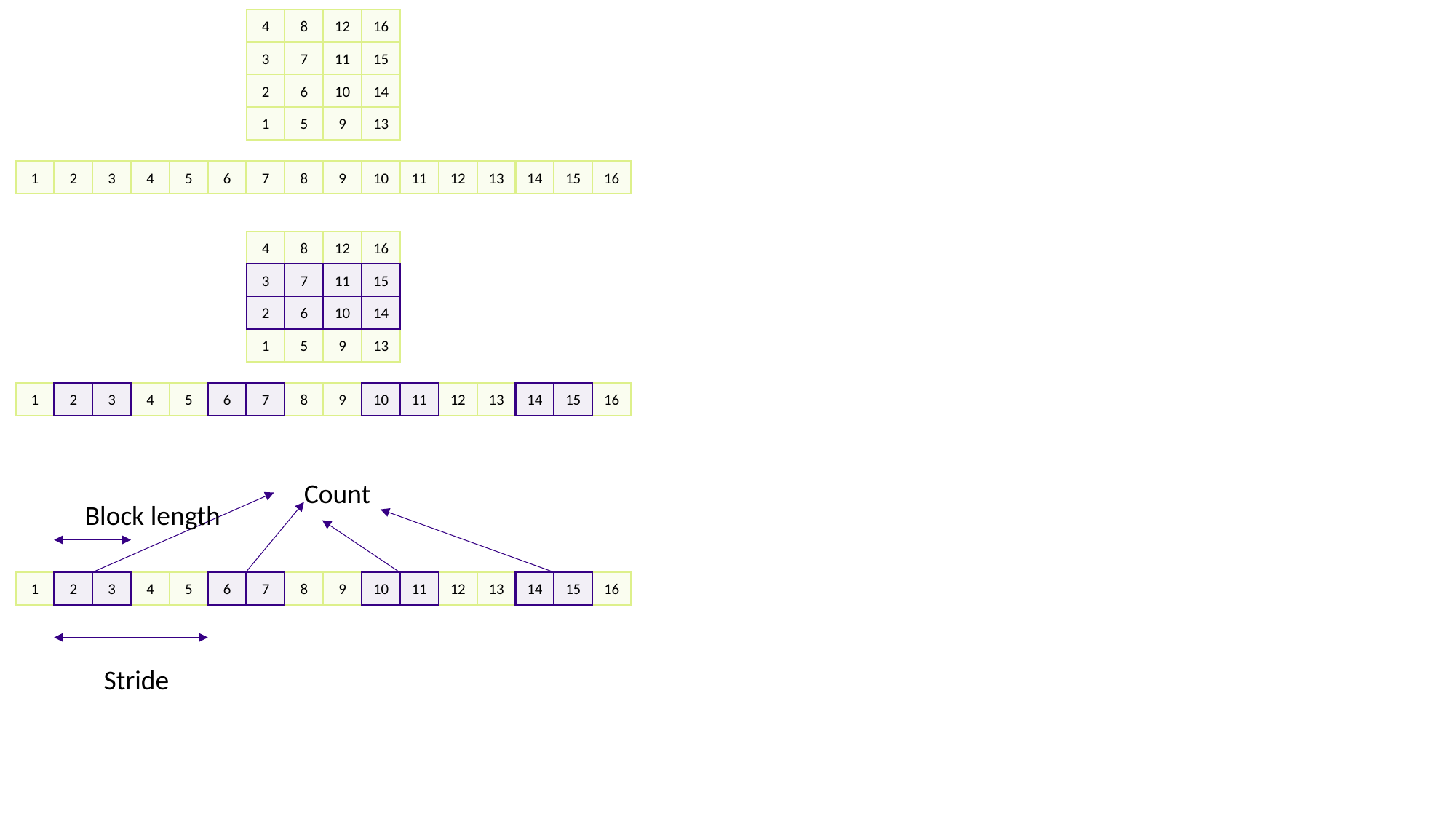

12
16
8
4
11
15
7
3
10
14
6
2
9
13
5
1
15
16
14
11
12
13
10
7
8
9
6
3
4
5
2
1
12
16
8
4
11
15
7
3
10
14
6
2
9
13
5
1
15
16
14
11
12
13
10
7
8
9
6
3
4
5
2
1
Count
Block length
15
16
14
11
12
13
10
7
8
9
6
3
4
5
2
1
Stride